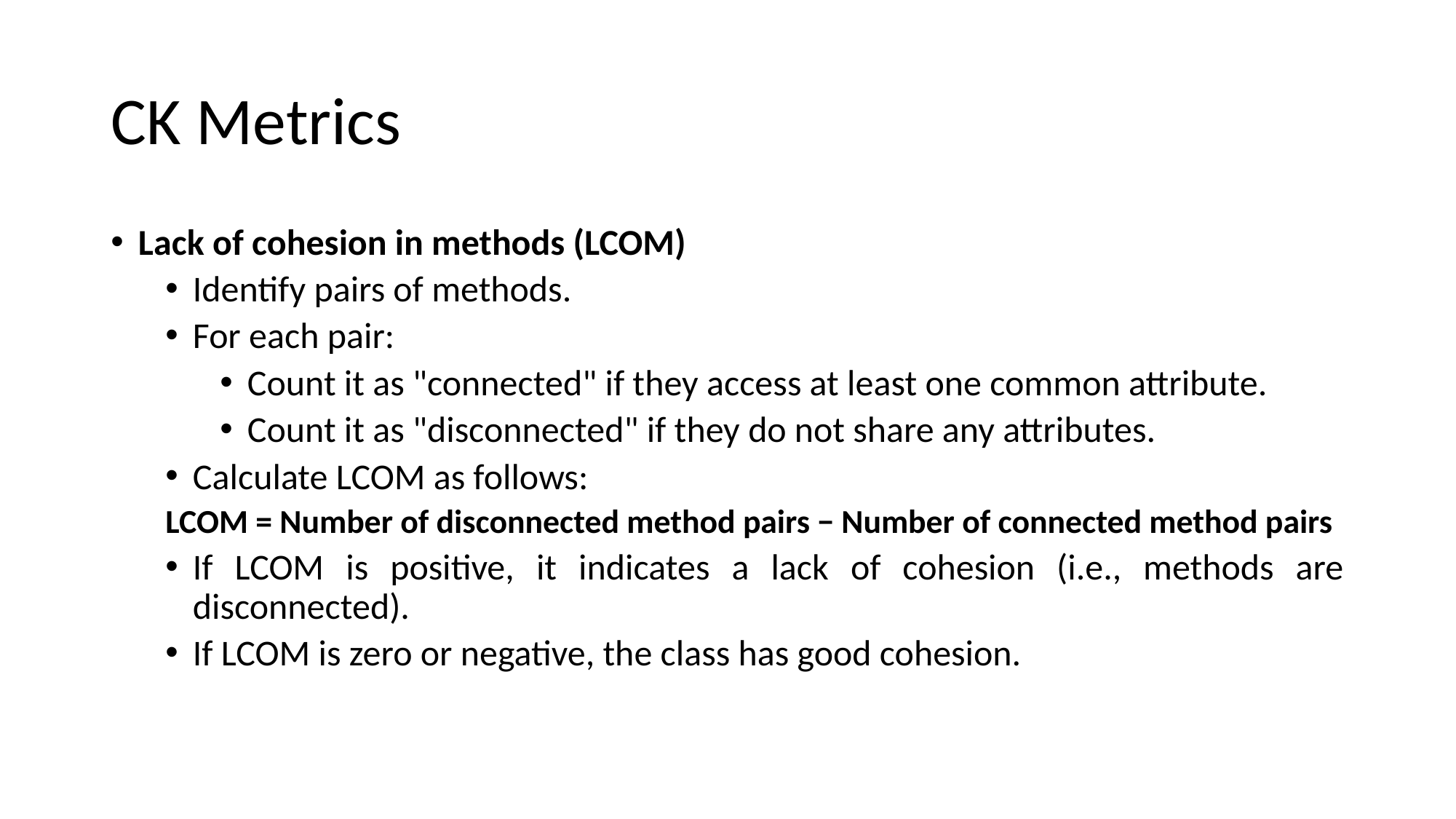

# CK Metrics
Lack of cohesion in methods (LCOM)
Identify pairs of methods.
For each pair:
Count it as "connected" if they access at least one common attribute.
Count it as "disconnected" if they do not share any attributes.
Calculate LCOM as follows:
LCOM = Number of disconnected method pairs − Number of connected method pairs
If LCOM is positive, it indicates a lack of cohesion (i.e., methods are disconnected).
If LCOM is zero or negative, the class has good cohesion.